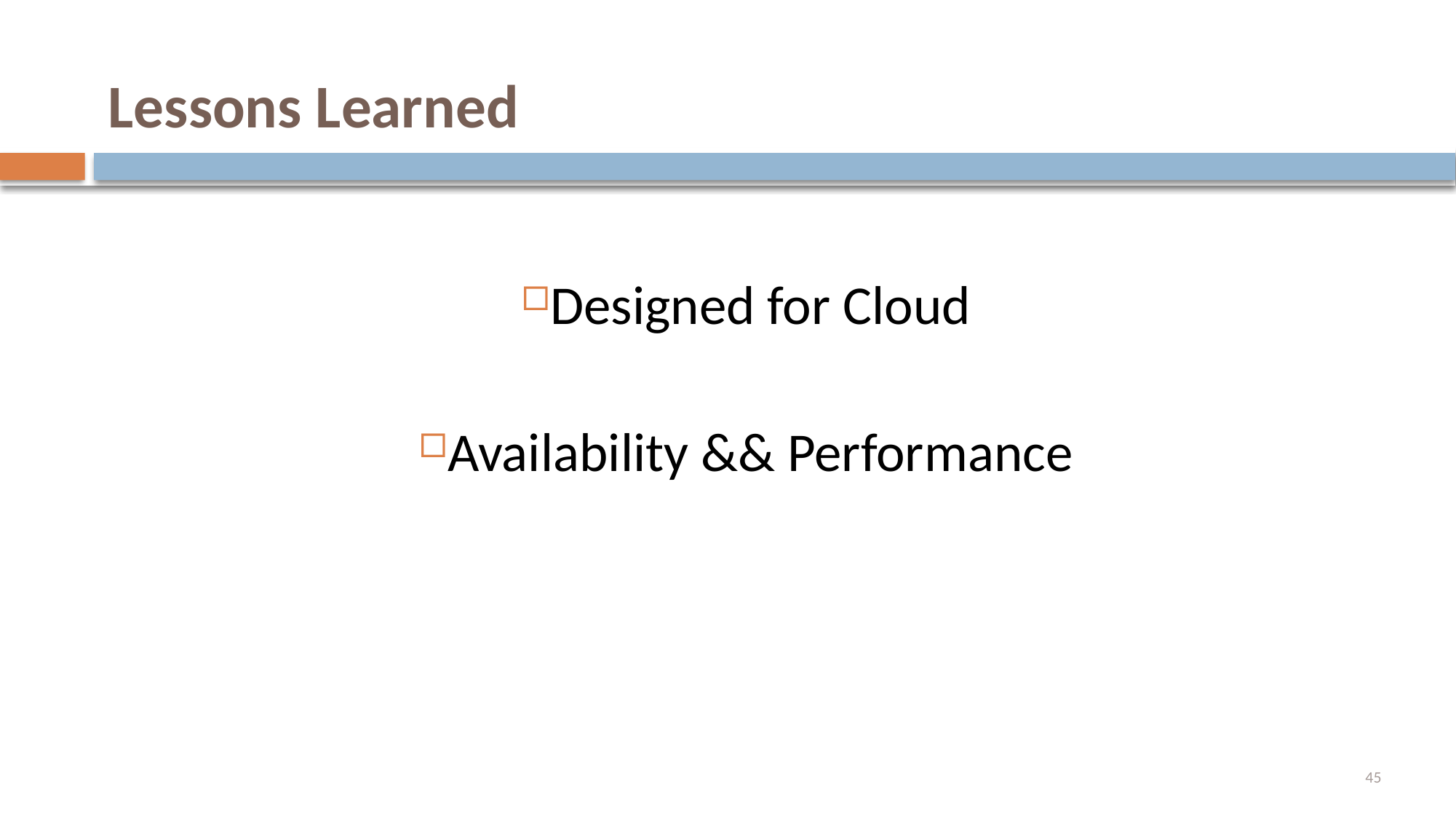

# Lessons Learned

Designed for Cloud

Availability && Performance
45